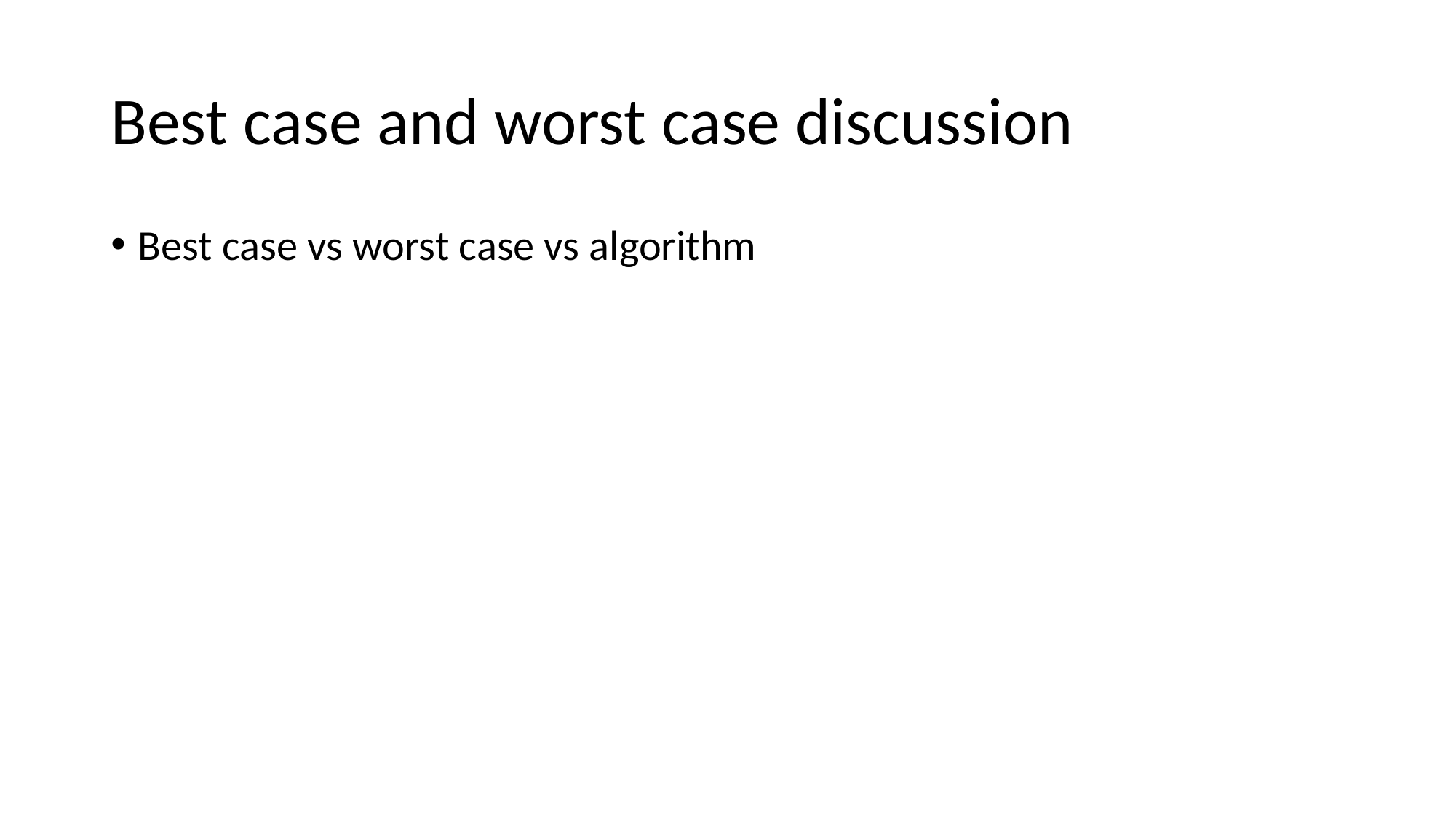

# Best case and worst case discussion
Best case vs worst case vs algorithm